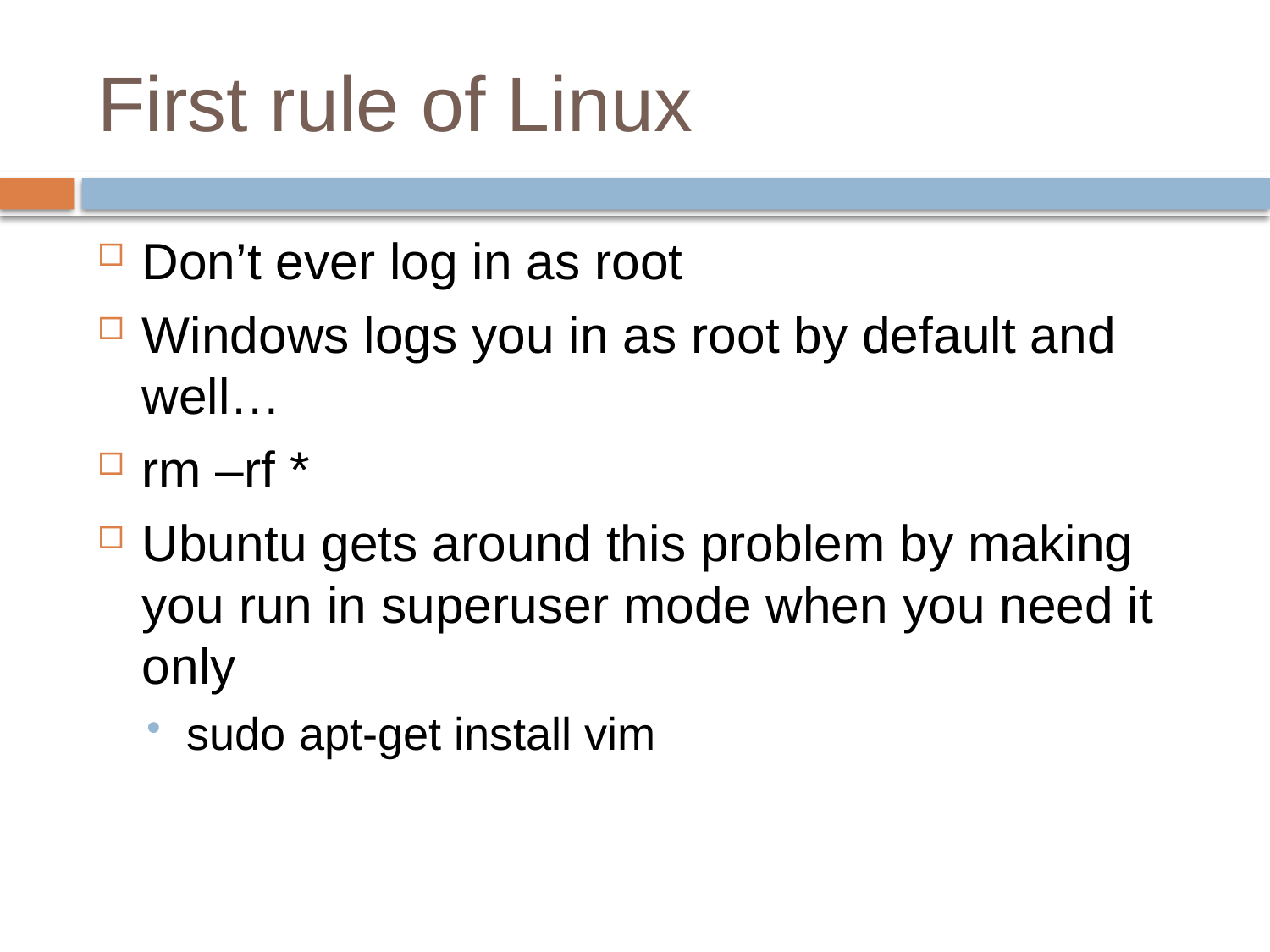

# First rule of Linux
Don’t ever log in as root
Windows logs you in as root by default and well…
rm –rf *
Ubuntu gets around this problem by making you run in superuser mode when you need it only
sudo apt-get install vim